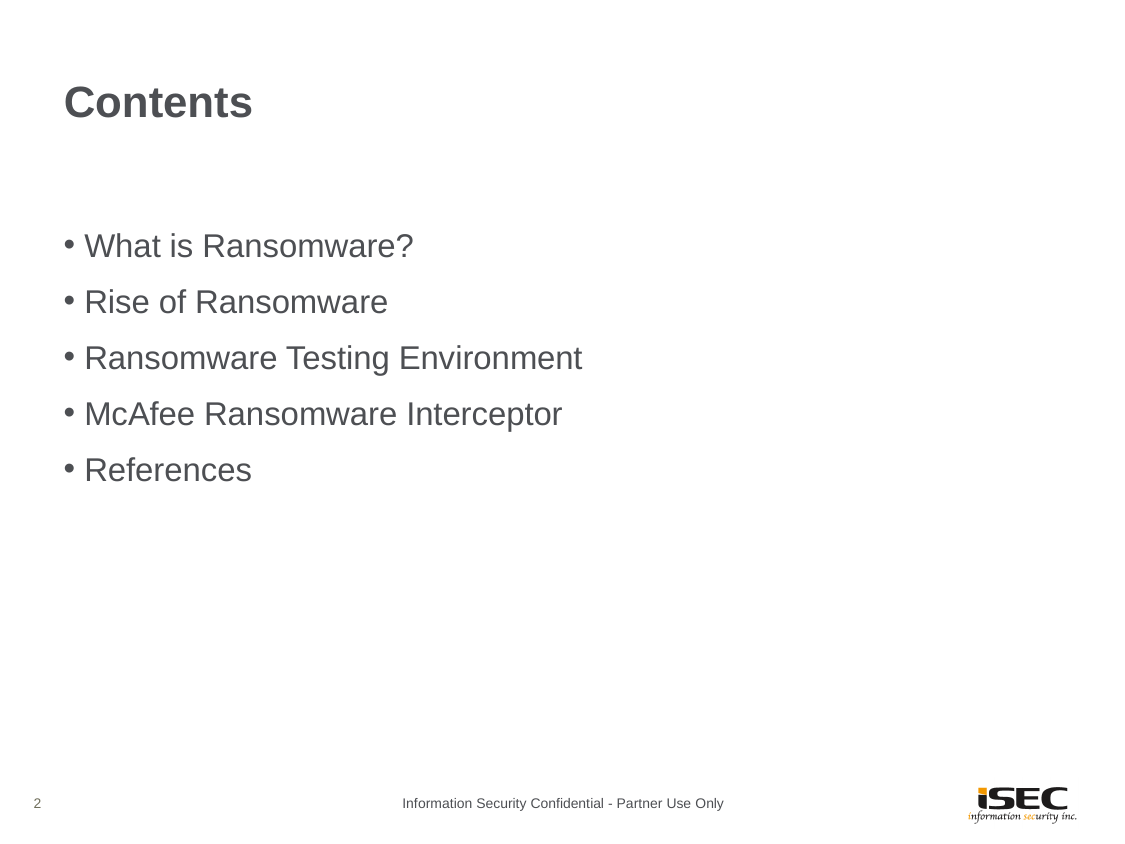

# Contents
What is Ransomware?
Rise of Ransomware
Ransomware Testing Environment
McAfee Ransomware Interceptor
References
2